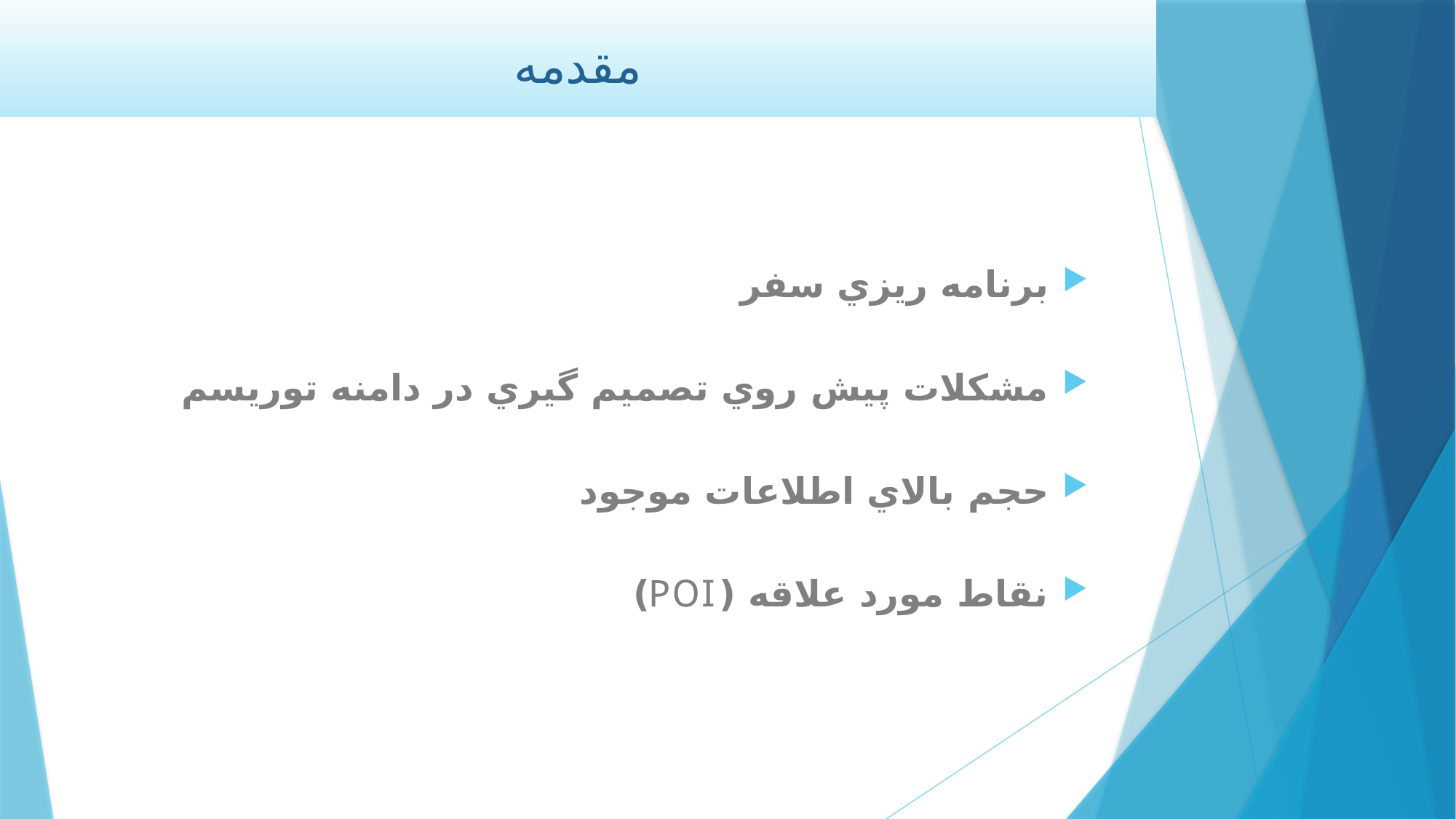

# مقدمه
برنامه ريزي سفر
مشكلات پيش روي تصميم گيري در دامنه توريسم
حجم بالاي اطلاعات موجود
نقاط مورد علاقه (POI)